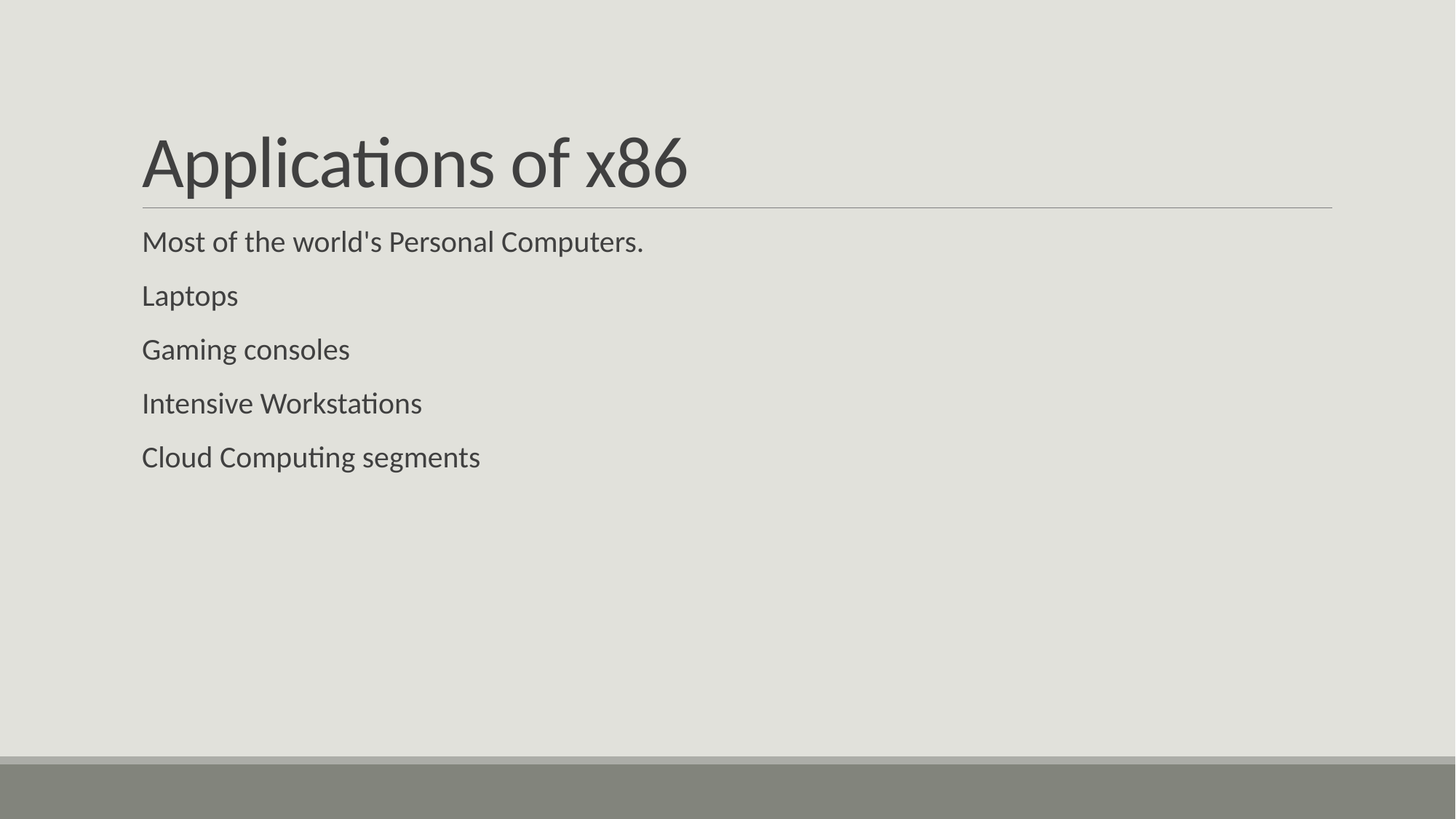

# Applications of x86
Most of the world's Personal Computers.
Laptops
Gaming consoles
Intensive Workstations
Cloud Computing segments